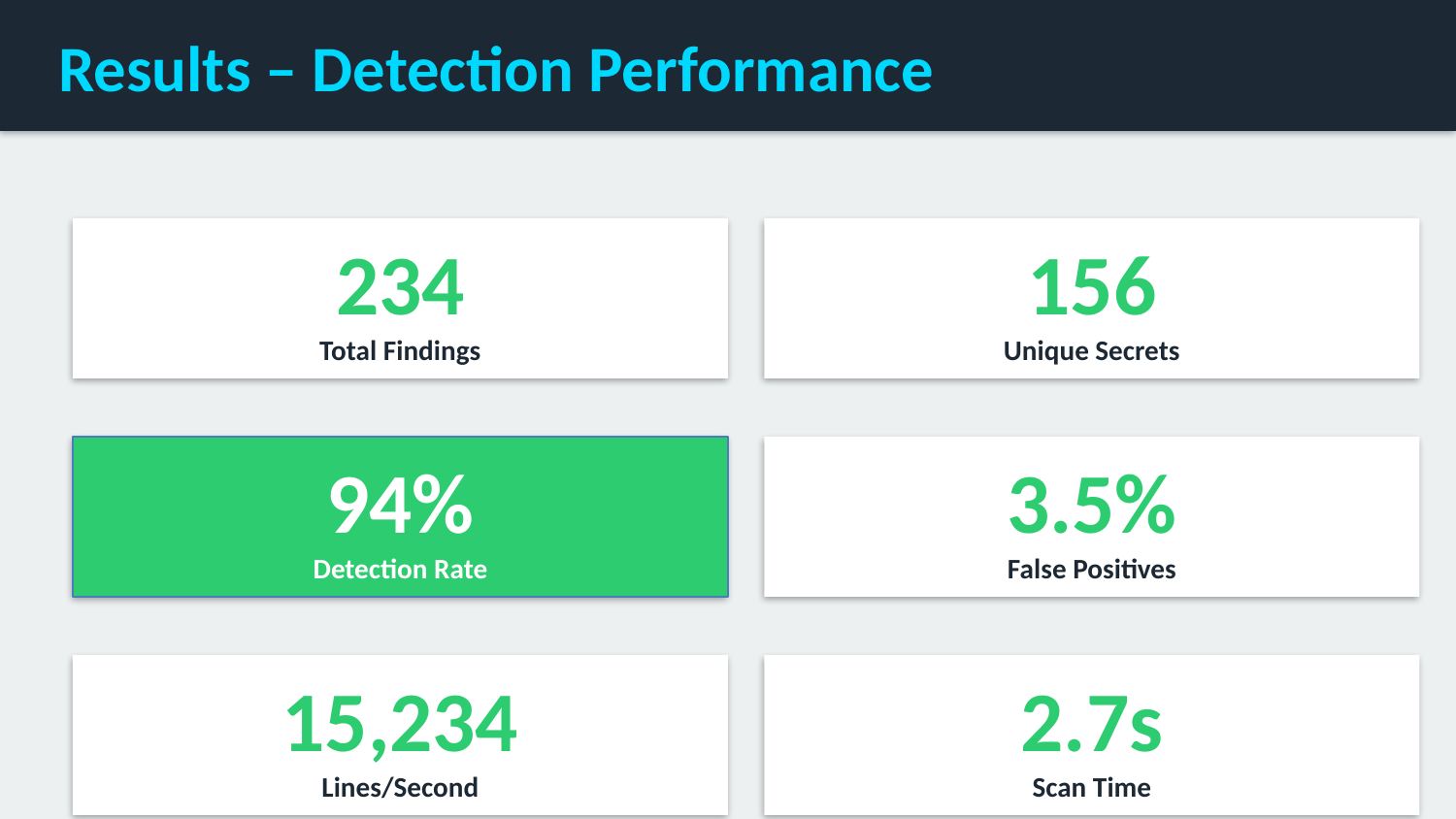

Results – Detection Performance
234
Total Findings
156
Unique Secrets
94%
Detection Rate
3.5%
False Positives
15,234
Lines/Second
2.7s
Scan Time